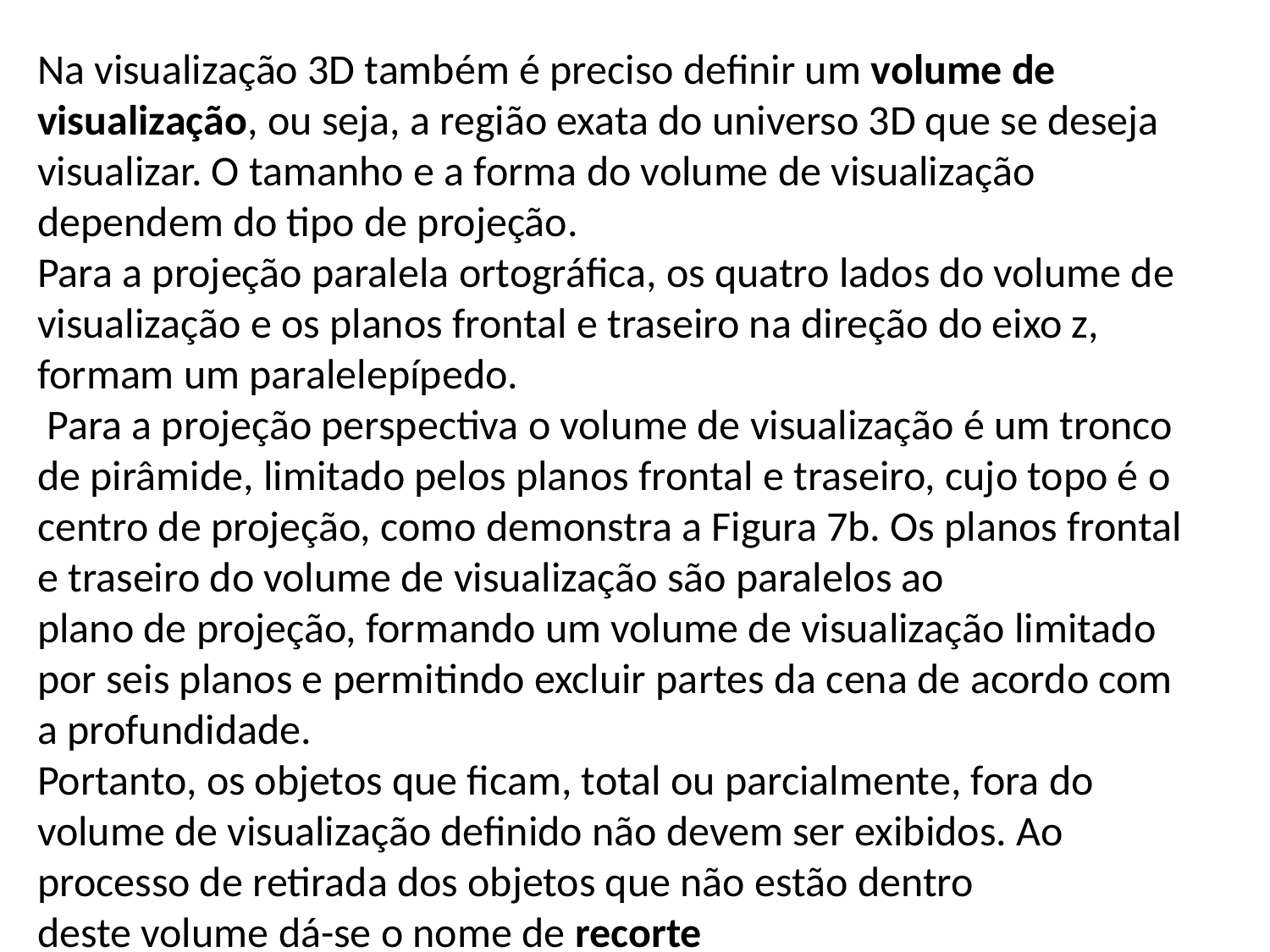

Na visualização 3D também é preciso definir um volume de visualização, ou seja, a região exata do universo 3D que se deseja visualizar. O tamanho e a forma do volume de visualização dependem do tipo de projeção.
Para a projeção paralela ortográfica, os quatro lados do volume de visualização e os planos frontal e traseiro na direção do eixo z, formam um paralelepípedo.
 Para a projeção perspectiva o volume de visualização é um tronco de pirâmide, limitado pelos planos frontal e traseiro, cujo topo é o centro de projeção, como demonstra a Figura 7b. Os planos frontal e traseiro do volume de visualização são paralelos ao
plano de projeção, formando um volume de visualização limitado por seis planos e permitindo excluir partes da cena de acordo com a profundidade.
Portanto, os objetos que ficam, total ou parcialmente, fora do volume de visualização definido não devem ser exibidos. Ao processo de retirada dos objetos que não estão dentro
deste volume dá-se o nome de recorte